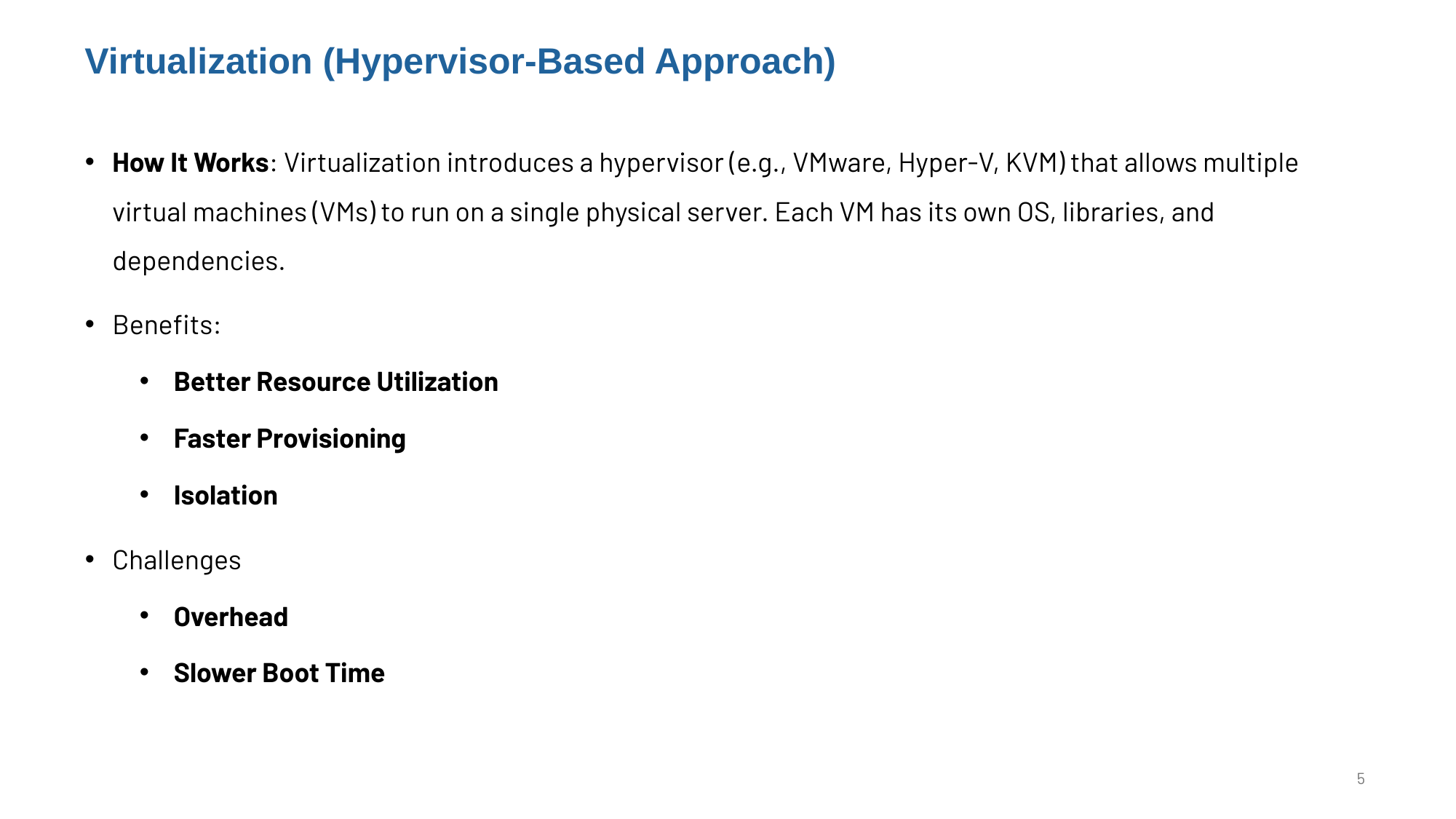

Virtualization (Hypervisor-Based Approach)
How It Works: Virtualization introduces a hypervisor (e.g., VMware, Hyper-V, KVM) that allows multiple virtual machines (VMs) to run on a single physical server. Each VM has its own OS, libraries, and dependencies.
Benefits:
Better Resource Utilization
Faster Provisioning
Isolation
Challenges
Overhead
Slower Boot Time
5